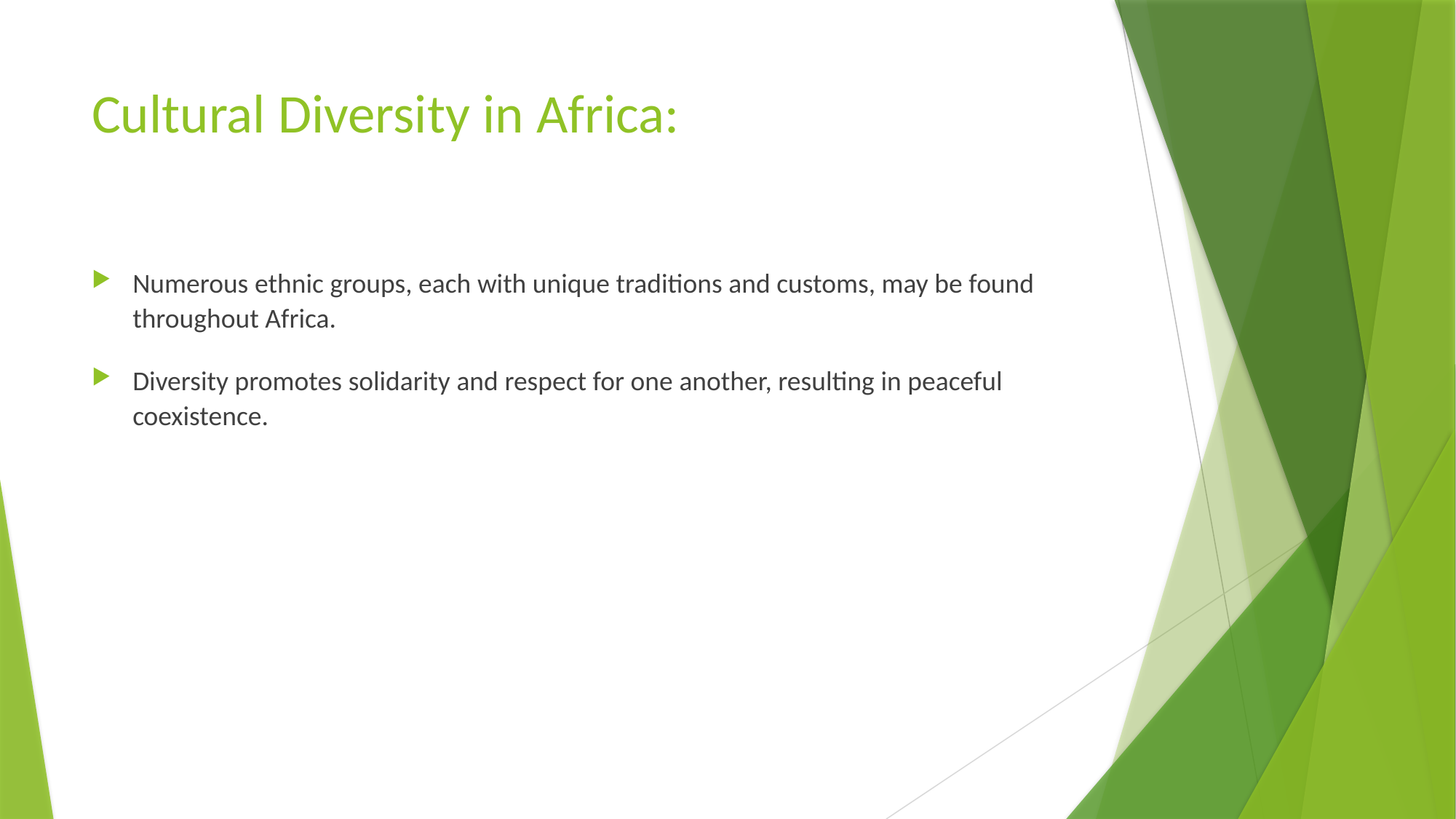

# Cultural Diversity in Africa:
Numerous ethnic groups, each with unique traditions and customs, may be found throughout Africa.
Diversity promotes solidarity and respect for one another, resulting in peaceful coexistence.